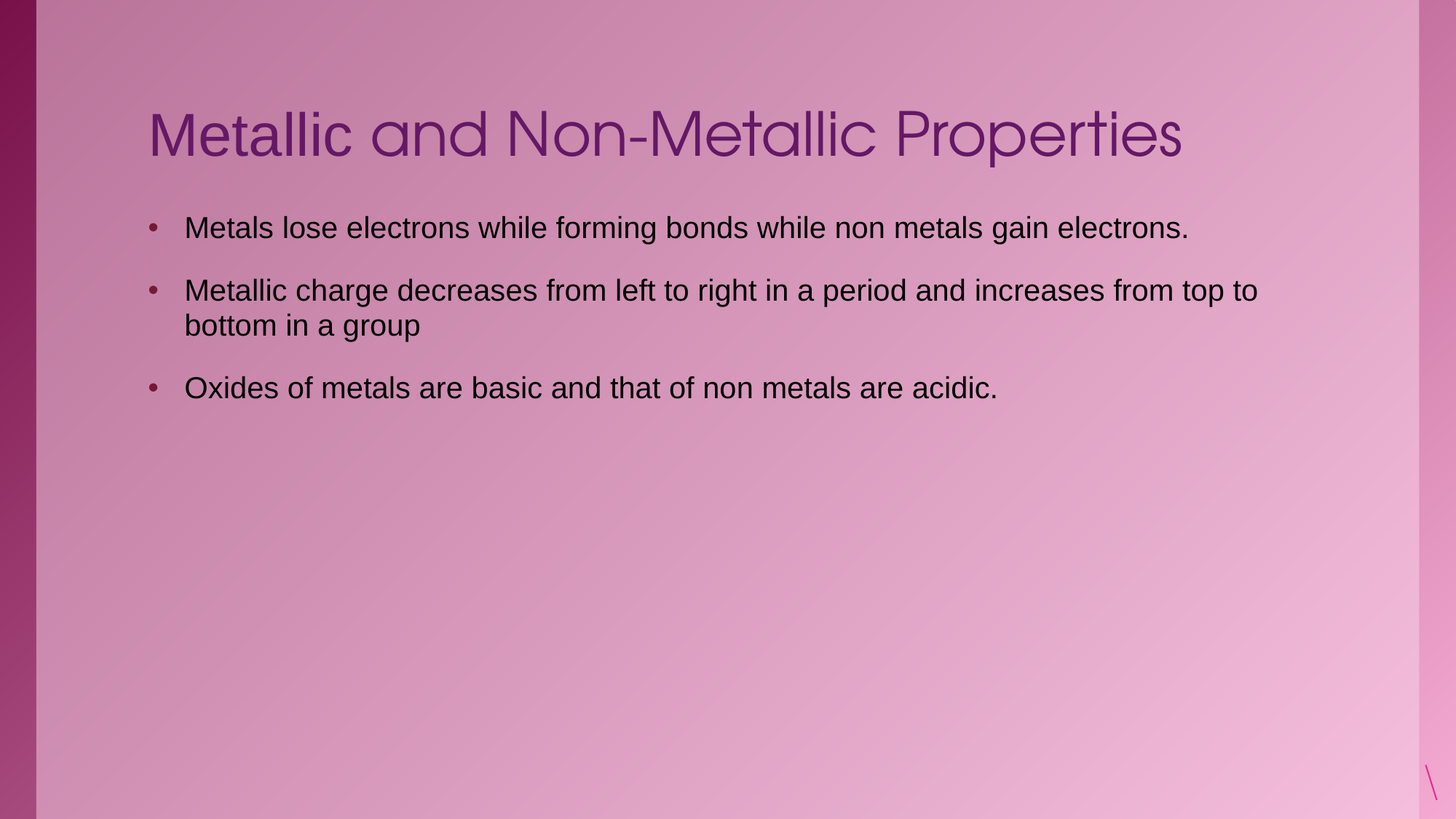

# Metallic and Non-Metallic Properties
Metals lose electrons while forming bonds while non metals gain electrons.
Metallic charge decreases from left to right in a period and increases from top to bottom in a group
Oxides of metals are basic and that of non metals are acidic.